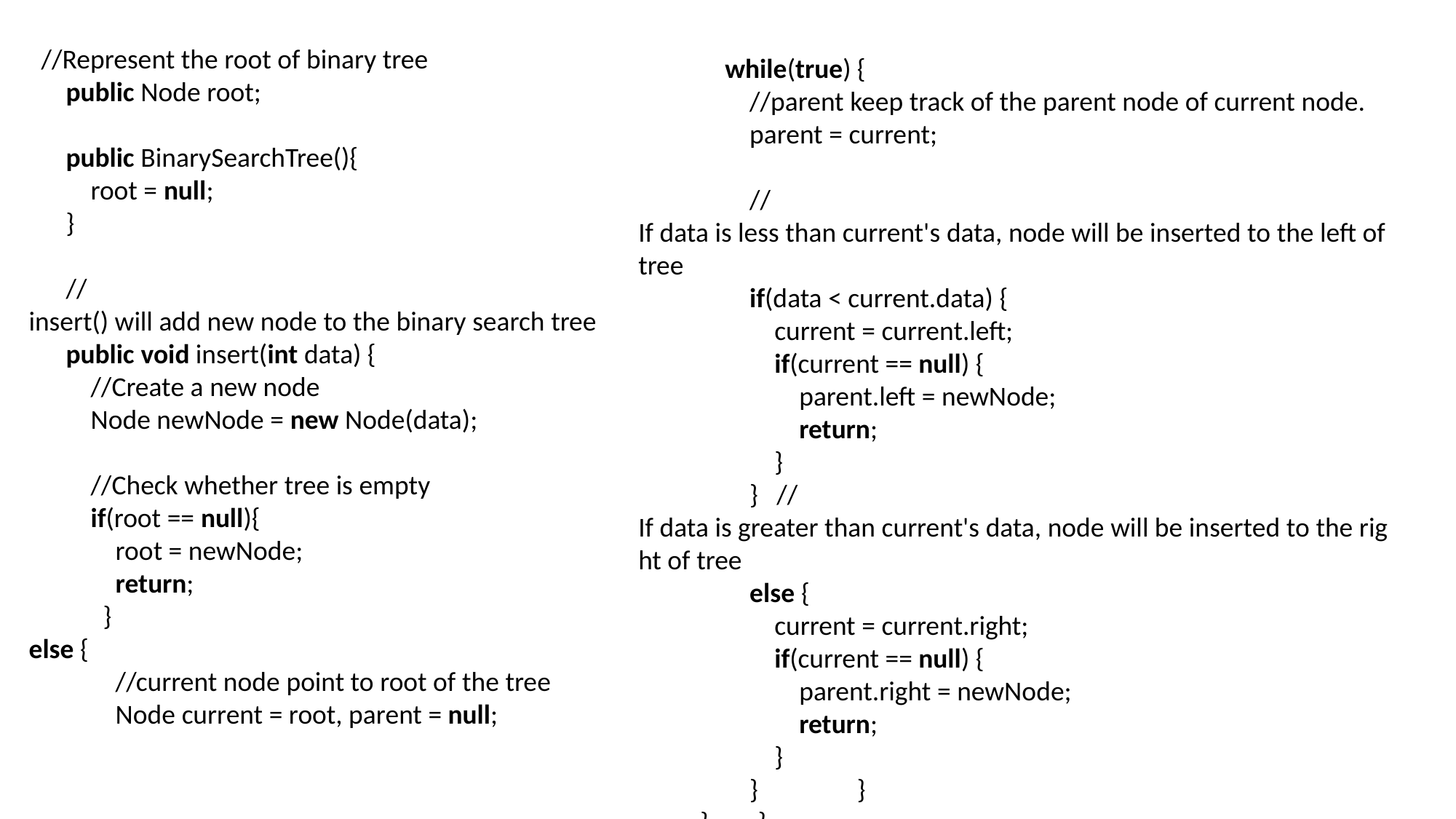

//Represent the root of binary tree
      public Node root;

      public BinarySearchTree(){
          root = null;
      }

      //insert() will add new node to the binary search tree
      public void insert(int data) {
          //Create a new node
          Node newNode = new Node(data);

          //Check whether tree is empty
          if(root == null){
              root = newNode;
              return;
            }
else {
              //current node point to root of the tree
              Node current = root, parent = null;

              while(true) {
                  //parent keep track of the parent node of current node.
                  parent = current;

                  //If data is less than current's data, node will be inserted to the left of tree
                  if(data < current.data) {
                      current = current.left;
                      if(current == null) {
                          parent.left = newNode;
                          return;
                      }
                  }   //If data is greater than current's data, node will be inserted to the right of tree
                  else {
                      current = current.right;
                      if(current == null) {
                          parent.right = newNode;
                          return;
                      }
                  }                }
          }        }